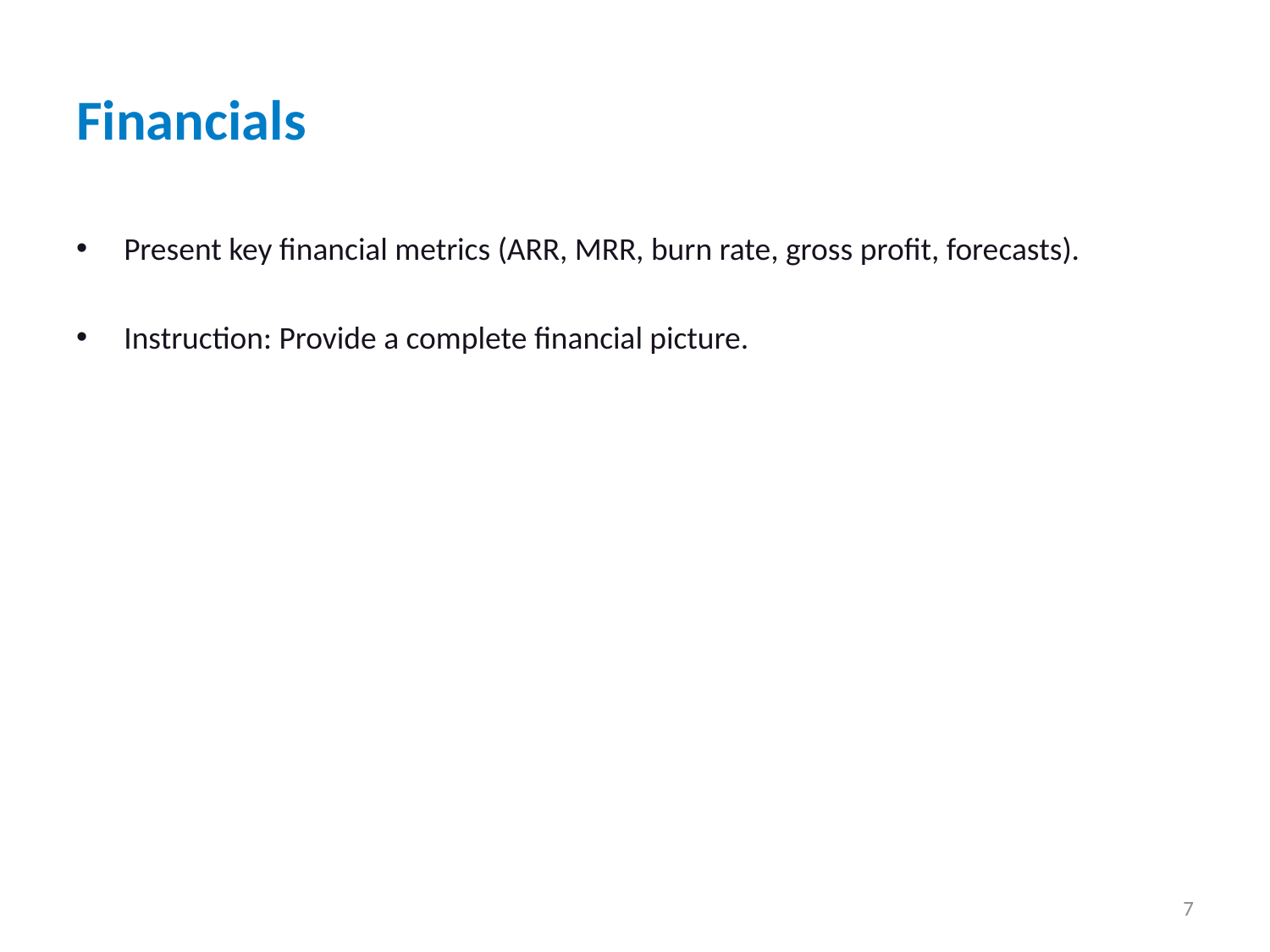

# Financials
Present key financial metrics (ARR, MRR, burn rate, gross profit, forecasts).

Instruction: Provide a complete financial picture.
7